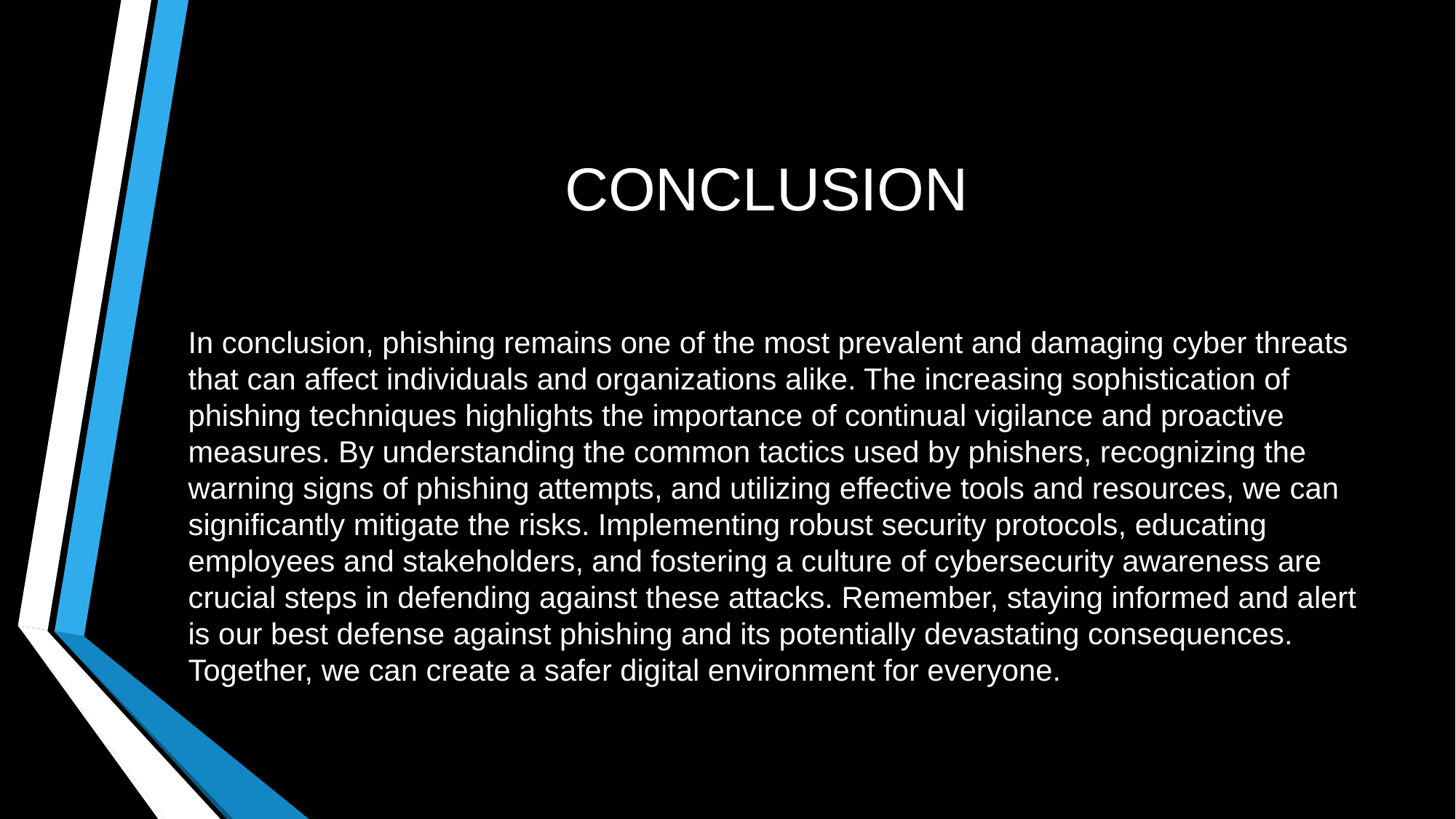

# CONCLUSION
In conclusion, phishing remains one of the most prevalent and damaging cyber threats that can affect individuals and organizations alike. The increasing sophistication of phishing techniques highlights the importance of continual vigilance and proactive measures. By understanding the common tactics used by phishers, recognizing the warning signs of phishing attempts, and utilizing effective tools and resources, we can significantly mitigate the risks. Implementing robust security protocols, educating employees and stakeholders, and fostering a culture of cybersecurity awareness are crucial steps in defending against these attacks. Remember, staying informed and alert is our best defense against phishing and its potentially devastating consequences. Together, we can create a safer digital environment for everyone.